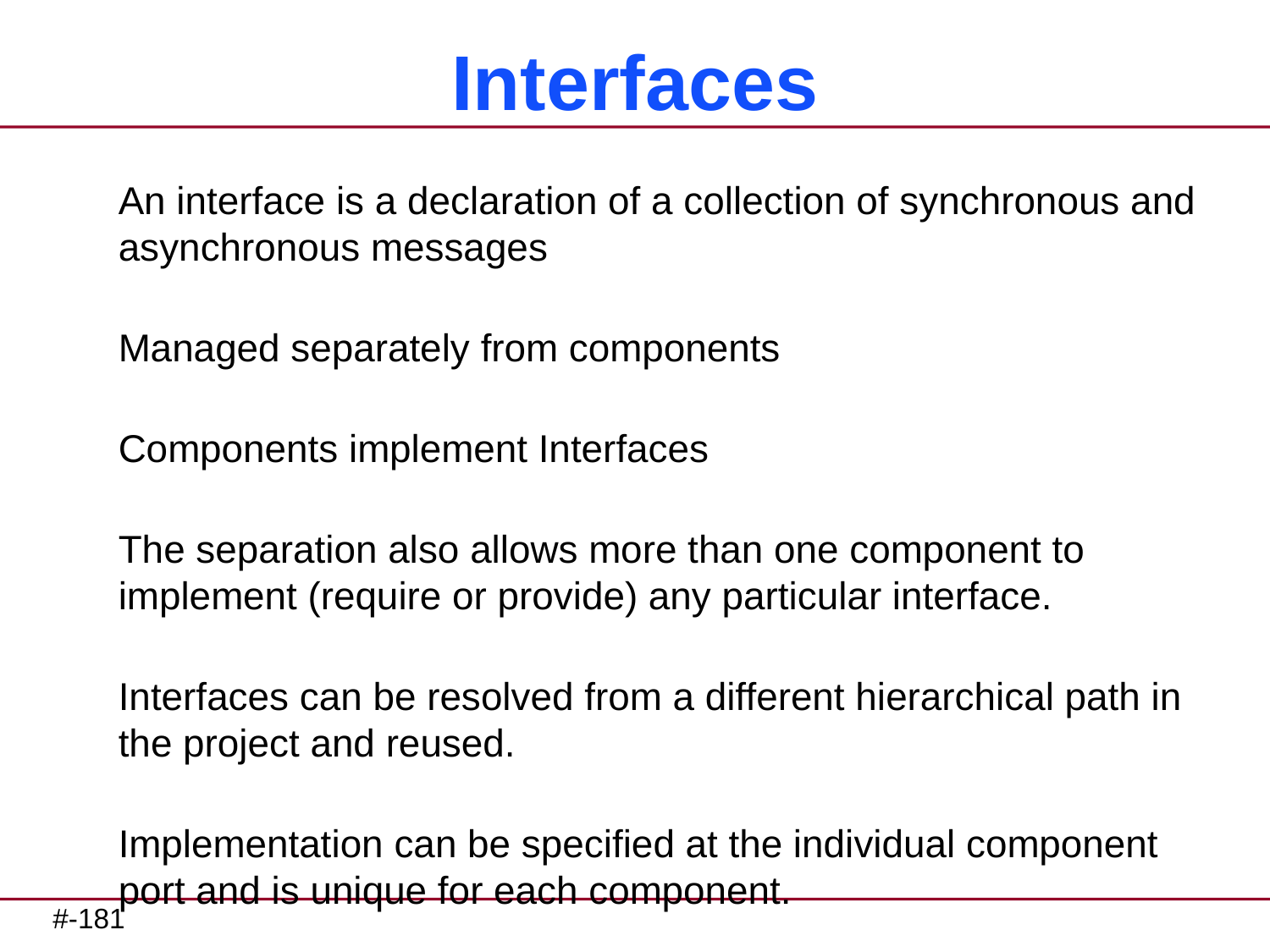

# Interfaces
An interface is a declaration of a collection of synchronous and asynchronous messages
Managed separately from components
Components implement Interfaces
The separation also allows more than one component to implement (require or provide) any particular interface.
Interfaces can be resolved from a different hierarchical path in the project and reused.
Implementation can be specified at the individual component port and is unique for each component.